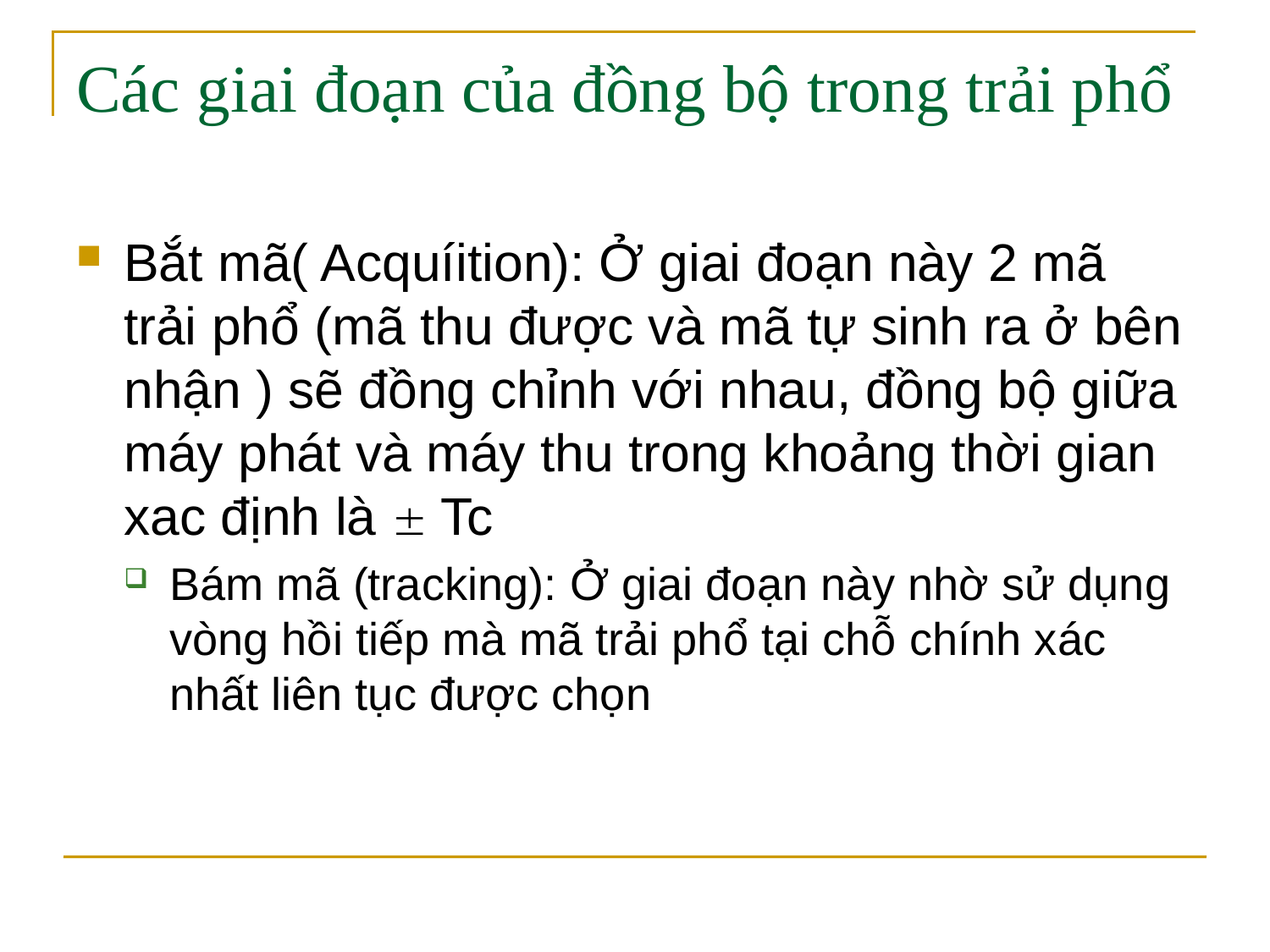

# Các giai đoạn của đồng bộ trong trải phổ
Bắt mã( Acquíition): Ở giai đoạn này 2 mã trải phổ (mã thu được và mã tự sinh ra ở bên nhận ) sẽ đồng chỉnh với nhau, đồng bộ giữa máy phát và máy thu trong khoảng thời gian xac định là ± Tc
Bám mã (tracking): Ở giai đoạn này nhờ sử dụng vòng hồi tiếp mà mã trải phổ tại chỗ chính xác nhất liên tục được chọn